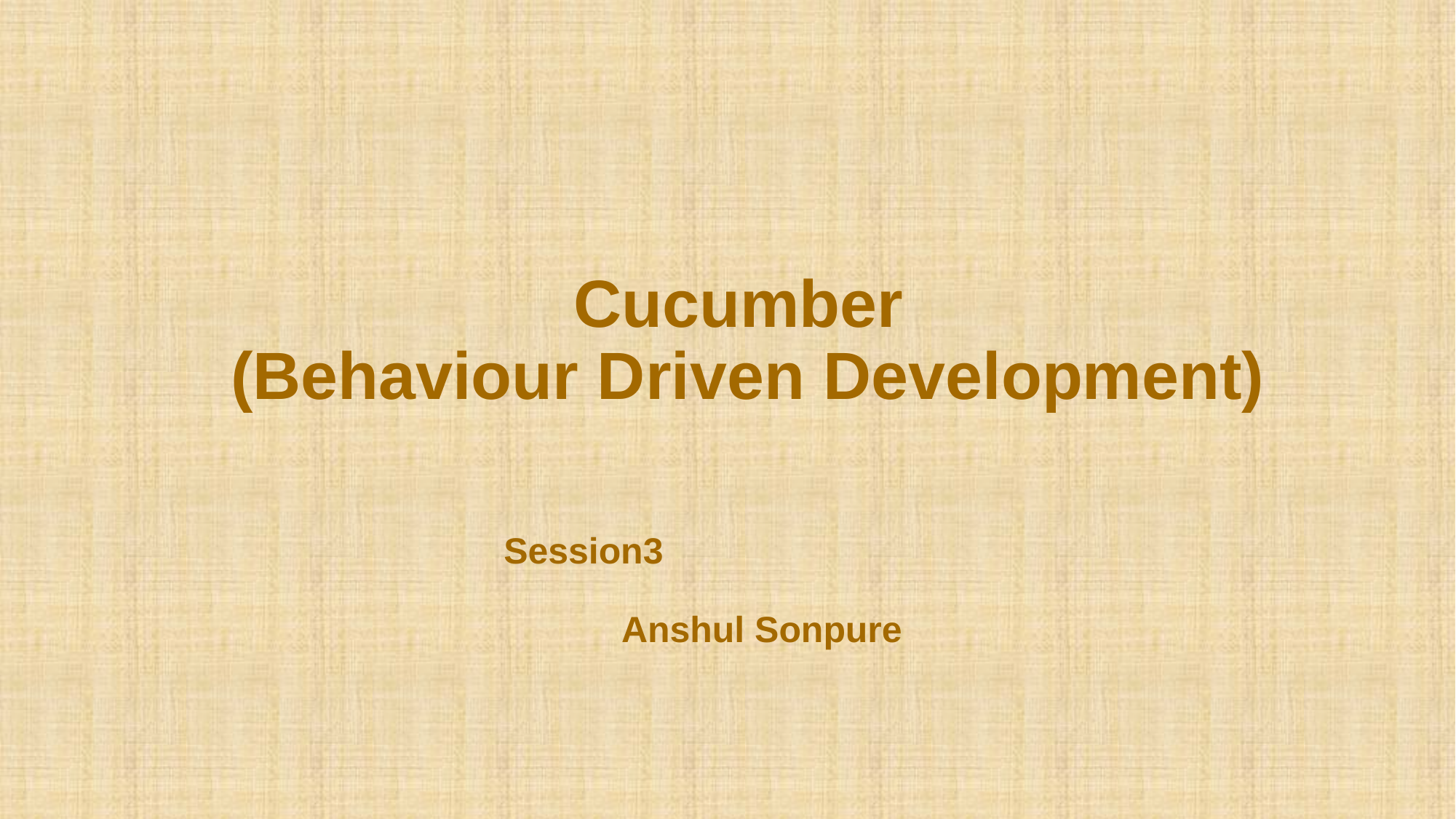

# Cucumber (Behaviour Driven Development)
Session3
Anshul Sonpure